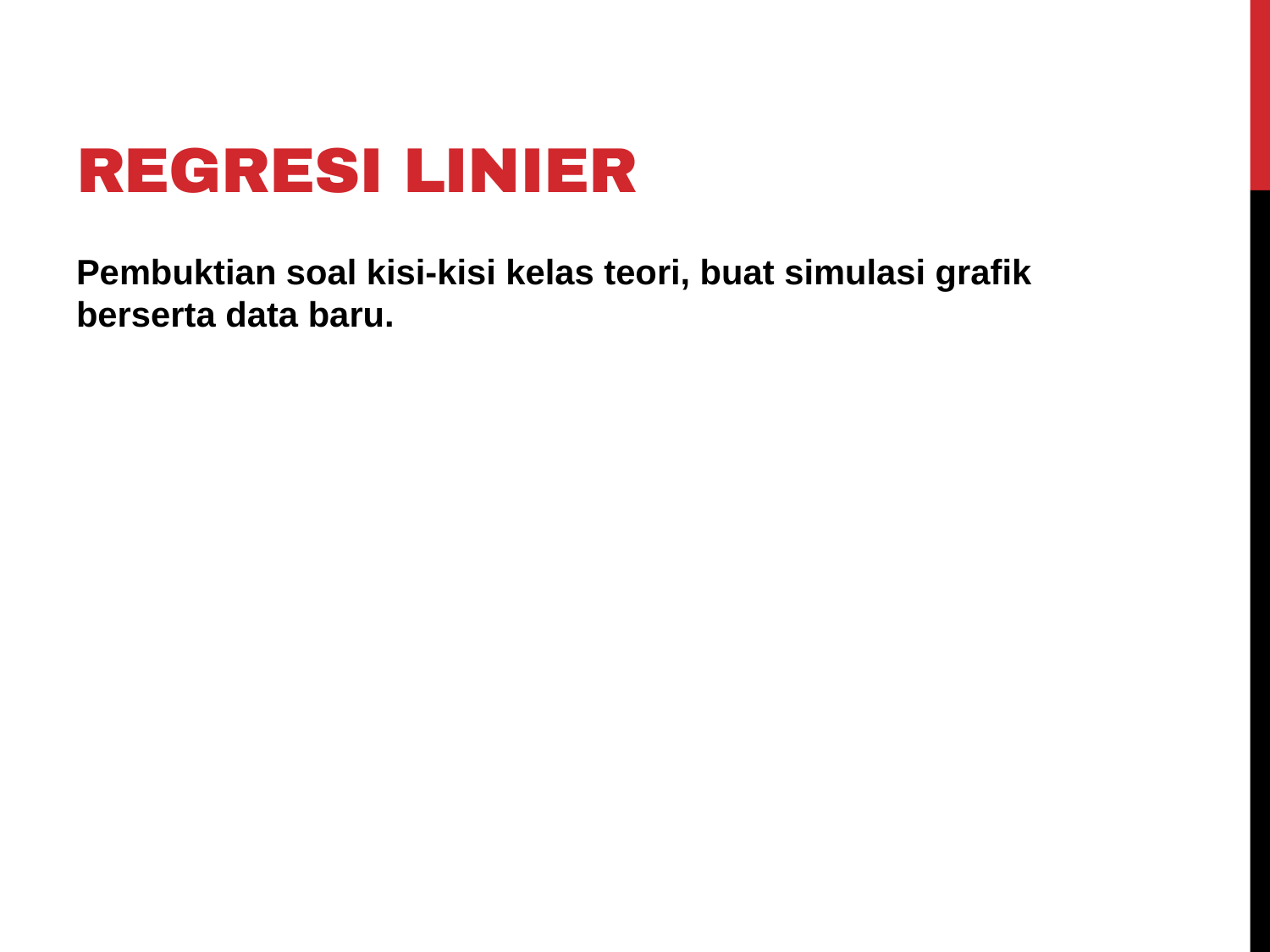

# Regresi linier
Pembuktian soal kisi-kisi kelas teori, buat simulasi grafik berserta data baru.